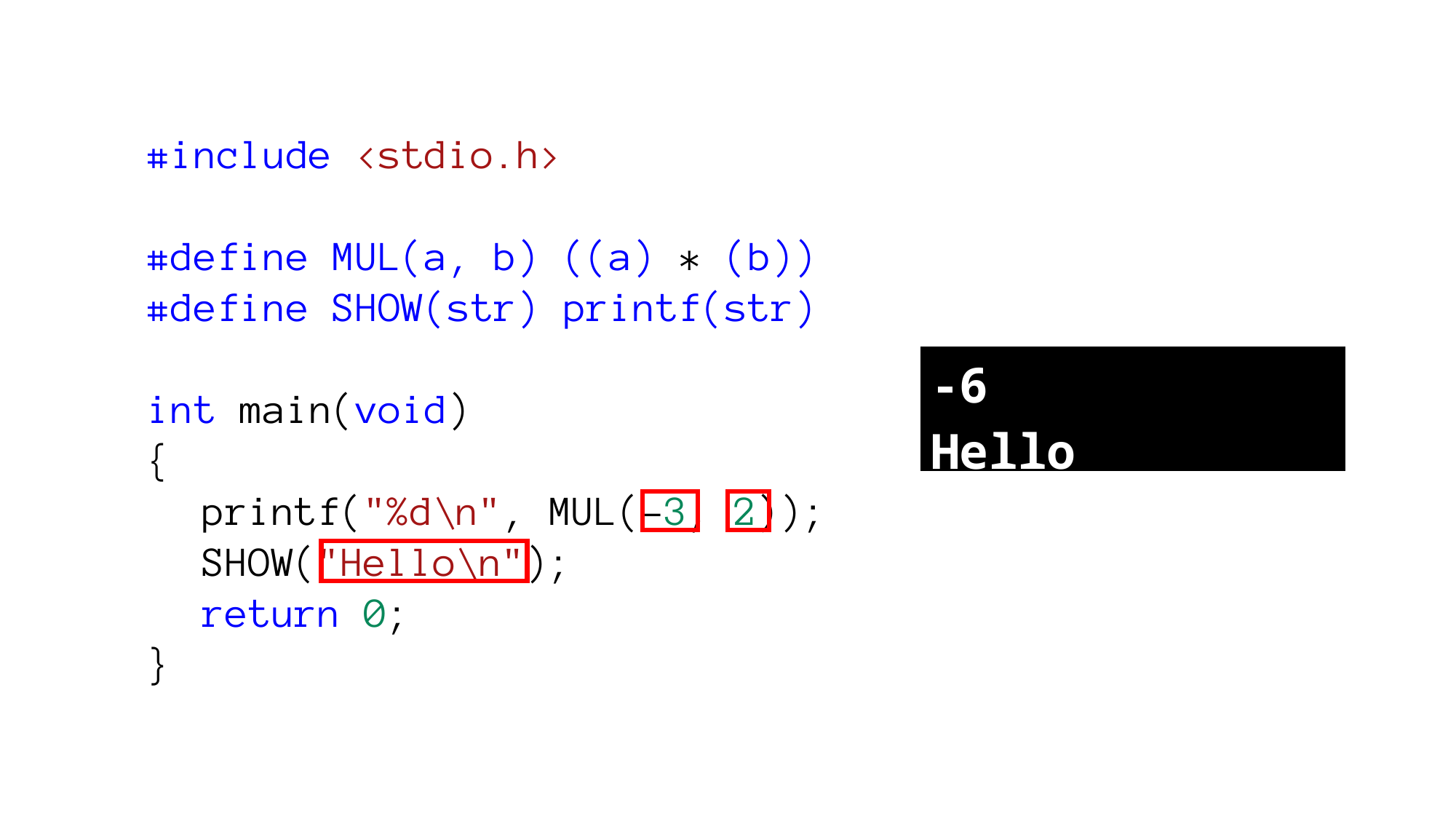

#include <stdio.h>
#define MUL(a, b) ((a) * (b))
#define SHOW(str) printf(str)
int main(void)
{
printf("%d\n", MUL(-3, 2));
SHOW("Hello\n");
return 0;
}
| -6 Hello |
| --- |